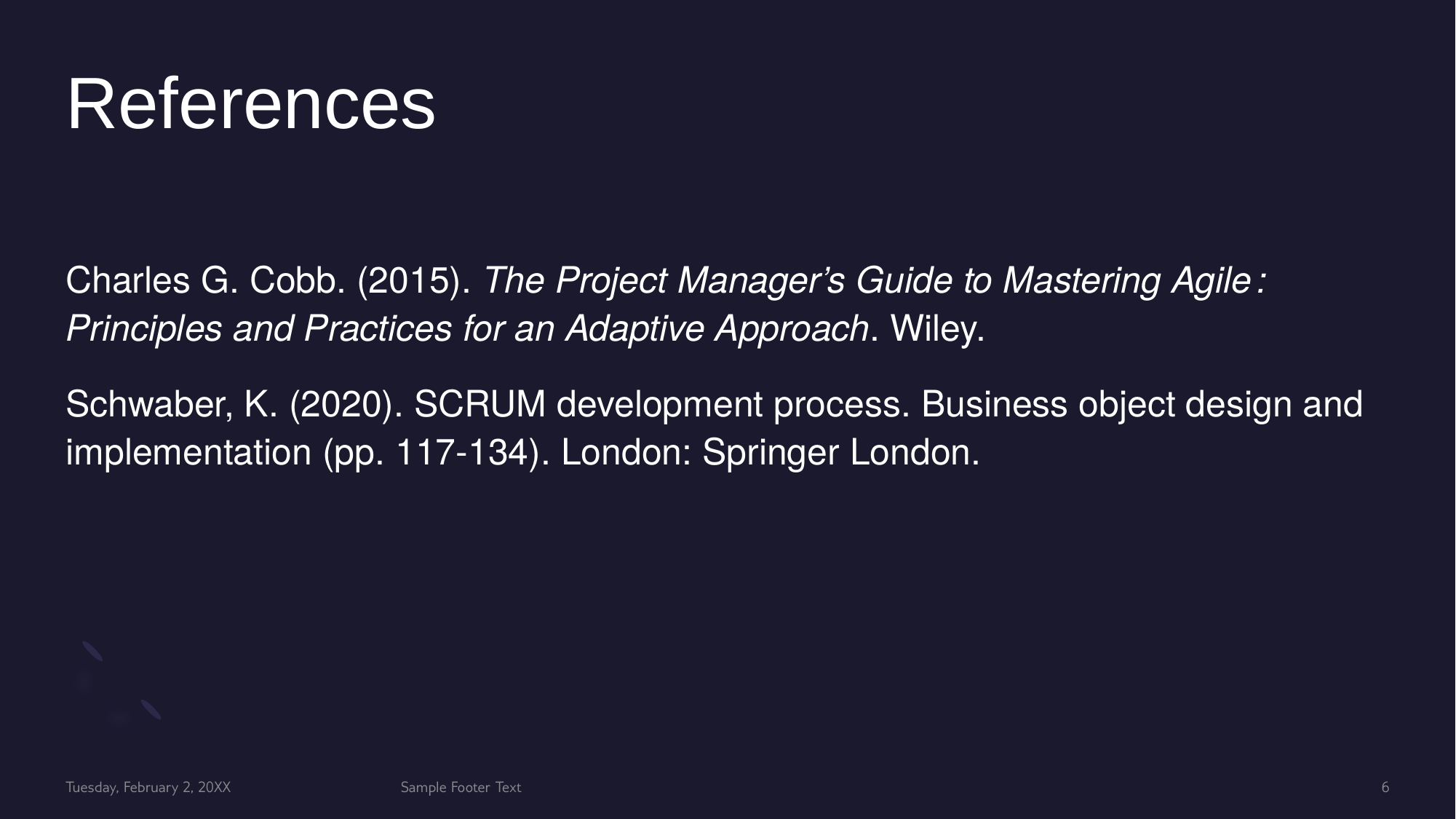

# References
Charles G. Cobb. (2015). The Project Manager’s Guide to Mastering Agile : Principles and Practices for an Adaptive Approach. Wiley.
Schwaber, K. (2020). SCRUM development process. Business object design and implementation (pp. 117-134). London: Springer London.
Tuesday, February 2, 20XX
Sample Footer Text
6